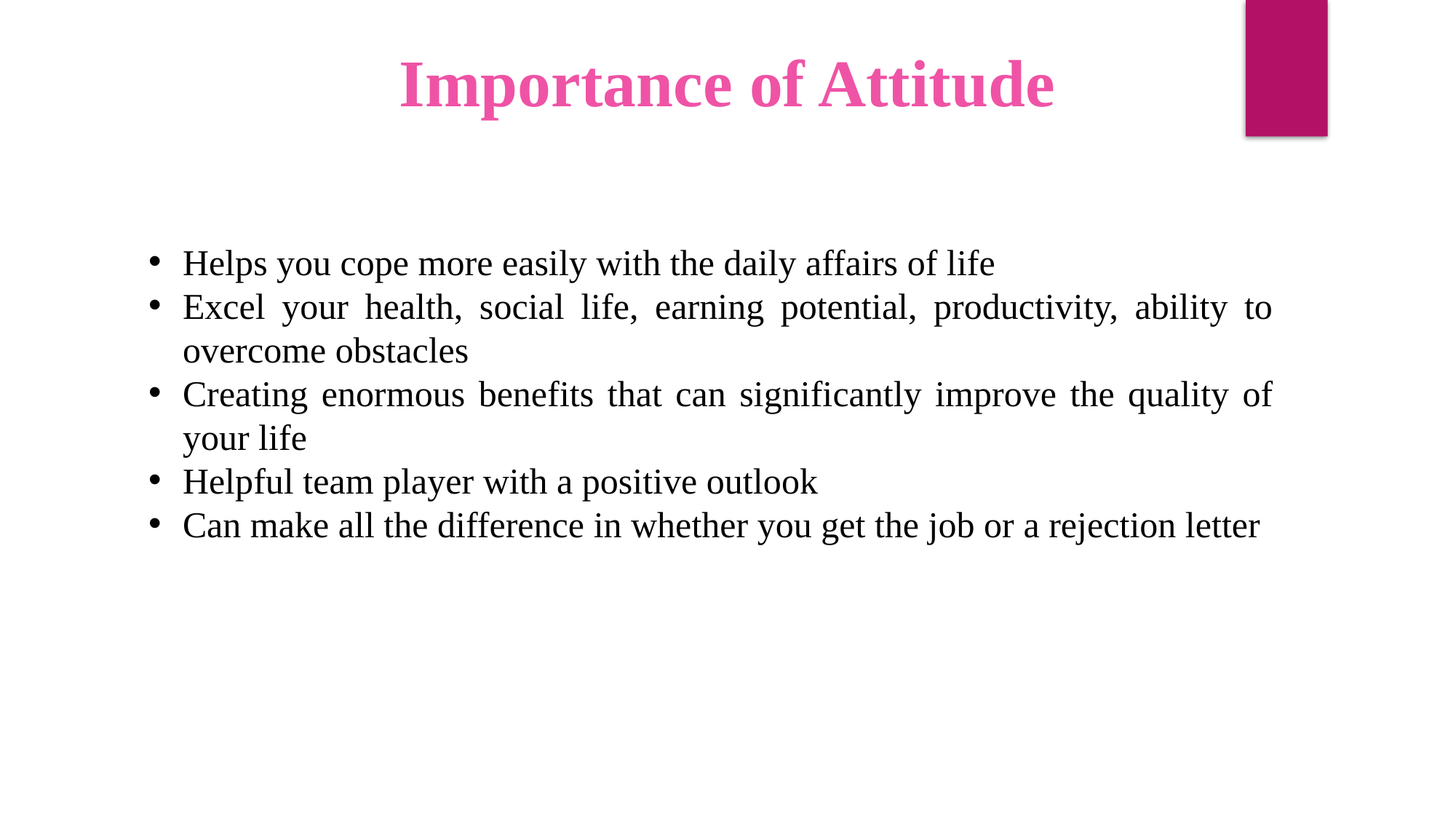

Importance of Attitude
Helps you cope more easily with the daily affairs of life
Excel your health, social life, earning potential, productivity, ability to overcome obstacles
Creating enormous benefits that can significantly improve the quality of your life
Helpful team player with a positive outlook
Can make all the difference in whether you get the job or a rejection letter